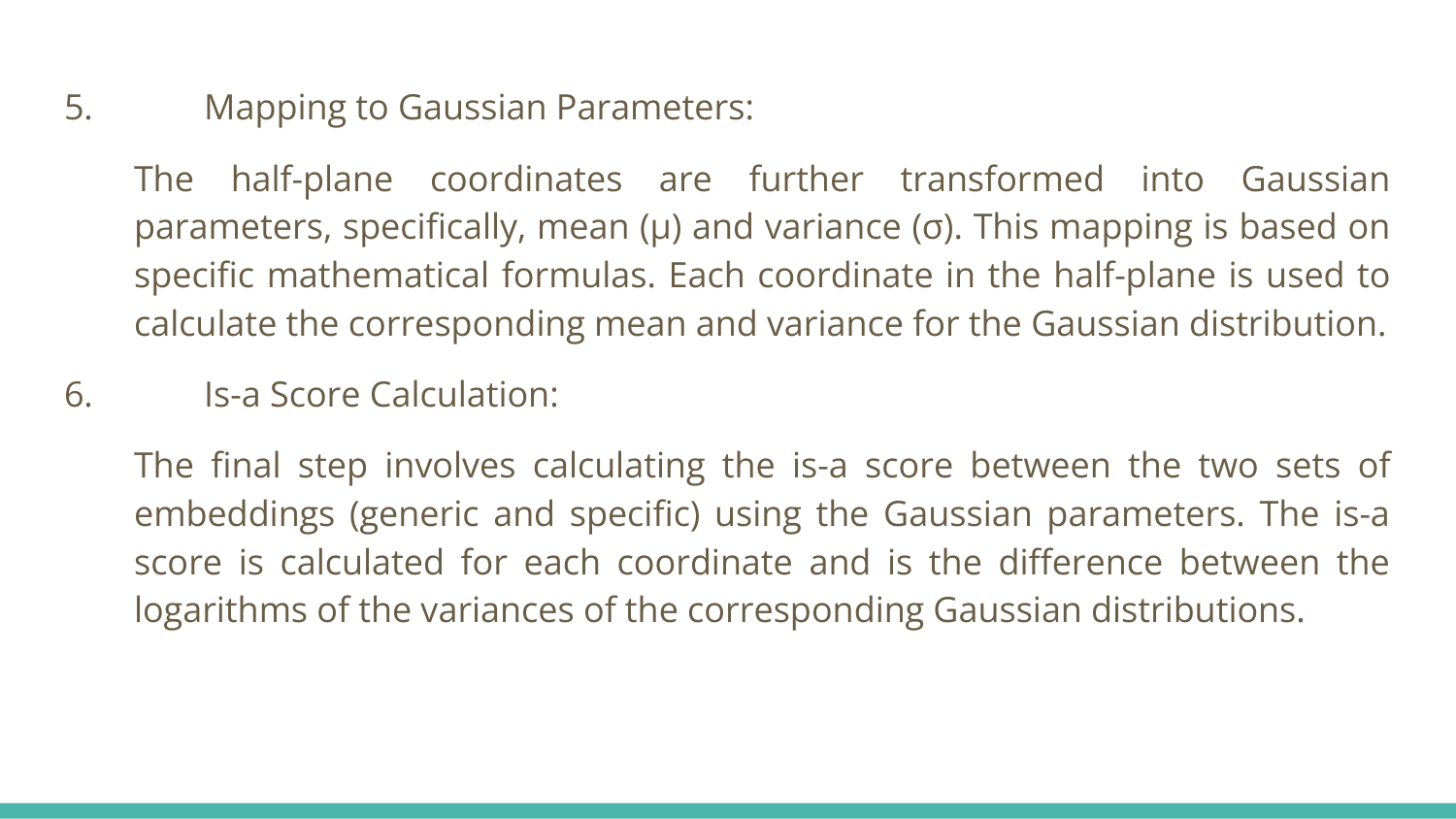

5.	Mapping to Gaussian Parameters:
The half-plane coordinates are further transformed into Gaussian parameters, specifically, mean (µ) and variance (σ). This mapping is based on specific mathematical formulas. Each coordinate in the half-plane is used to calculate the corresponding mean and variance for the Gaussian distribution.
6.	Is-a Score Calculation:
The final step involves calculating the is-a score between the two sets of embeddings (generic and specific) using the Gaussian parameters. The is-a score is calculated for each coordinate and is the difference between the logarithms of the variances of the corresponding Gaussian distributions.